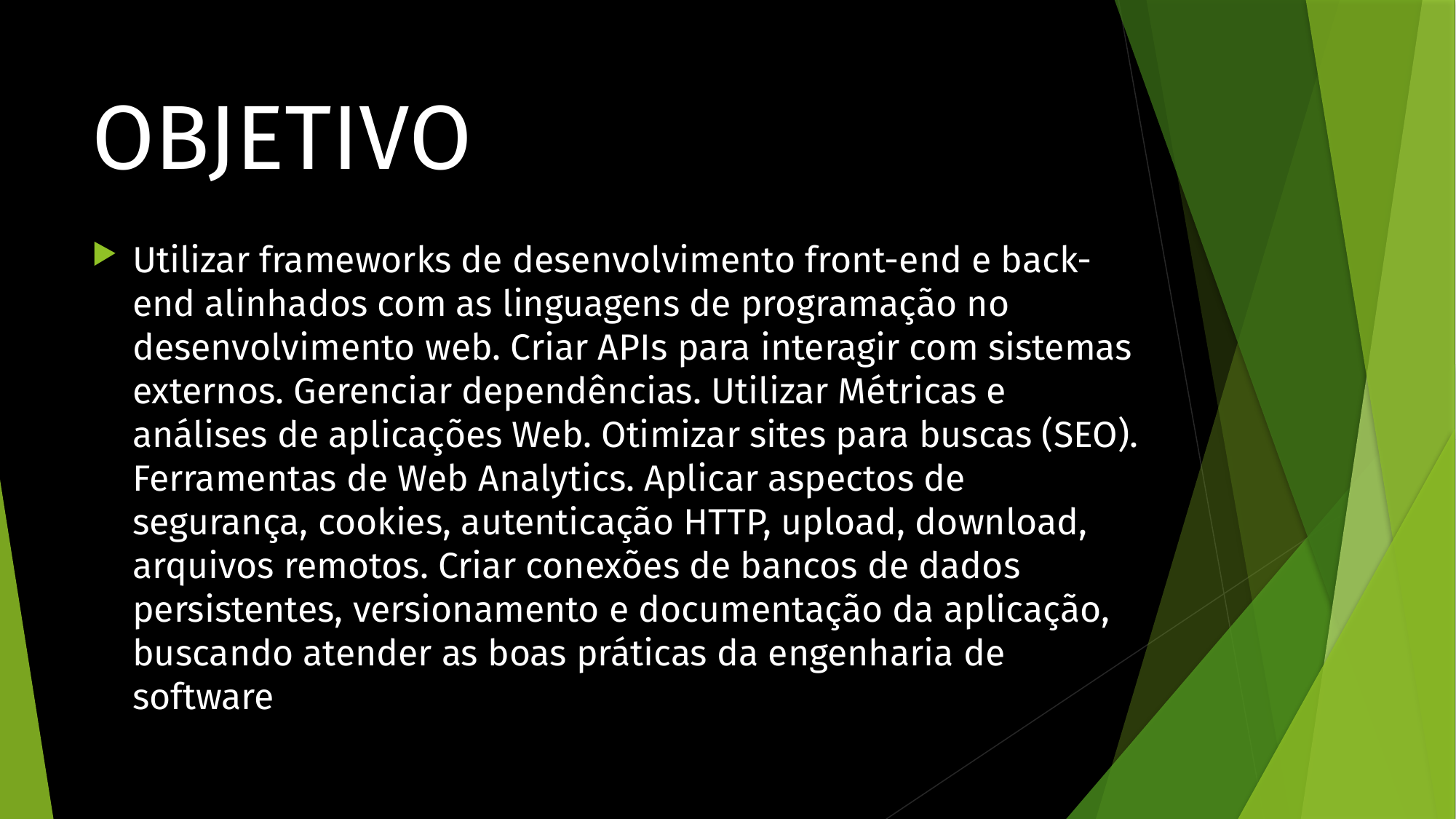

# OBJETIVO
Utilizar frameworks de desenvolvimento front-end e back-end alinhados com as linguagens de programação no desenvolvimento web. Criar APIs para interagir com sistemas externos. Gerenciar dependências. Utilizar Métricas e análises de aplicações Web. Otimizar sites para buscas (SEO). Ferramentas de Web Analytics. Aplicar aspectos de segurança, cookies, autenticação HTTP, upload, download, arquivos remotos. Criar conexões de bancos de dados persistentes, versionamento e documentação da aplicação, buscando atender as boas práticas da engenharia de software